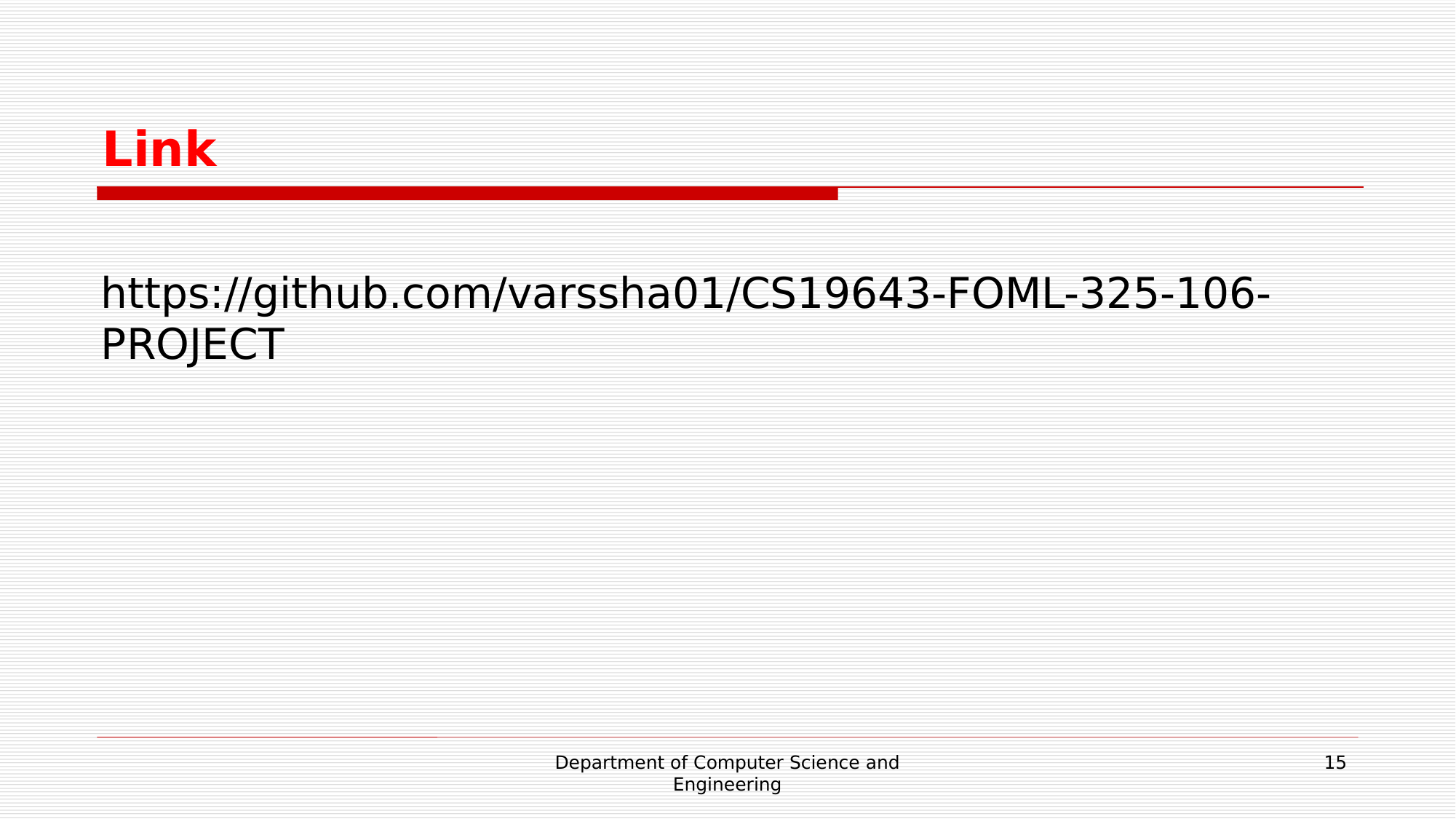

# Link
https://github.com/varssha01/CS19643-FOML-325-106-PROJECT

Department of Computer Science and Engineering
15